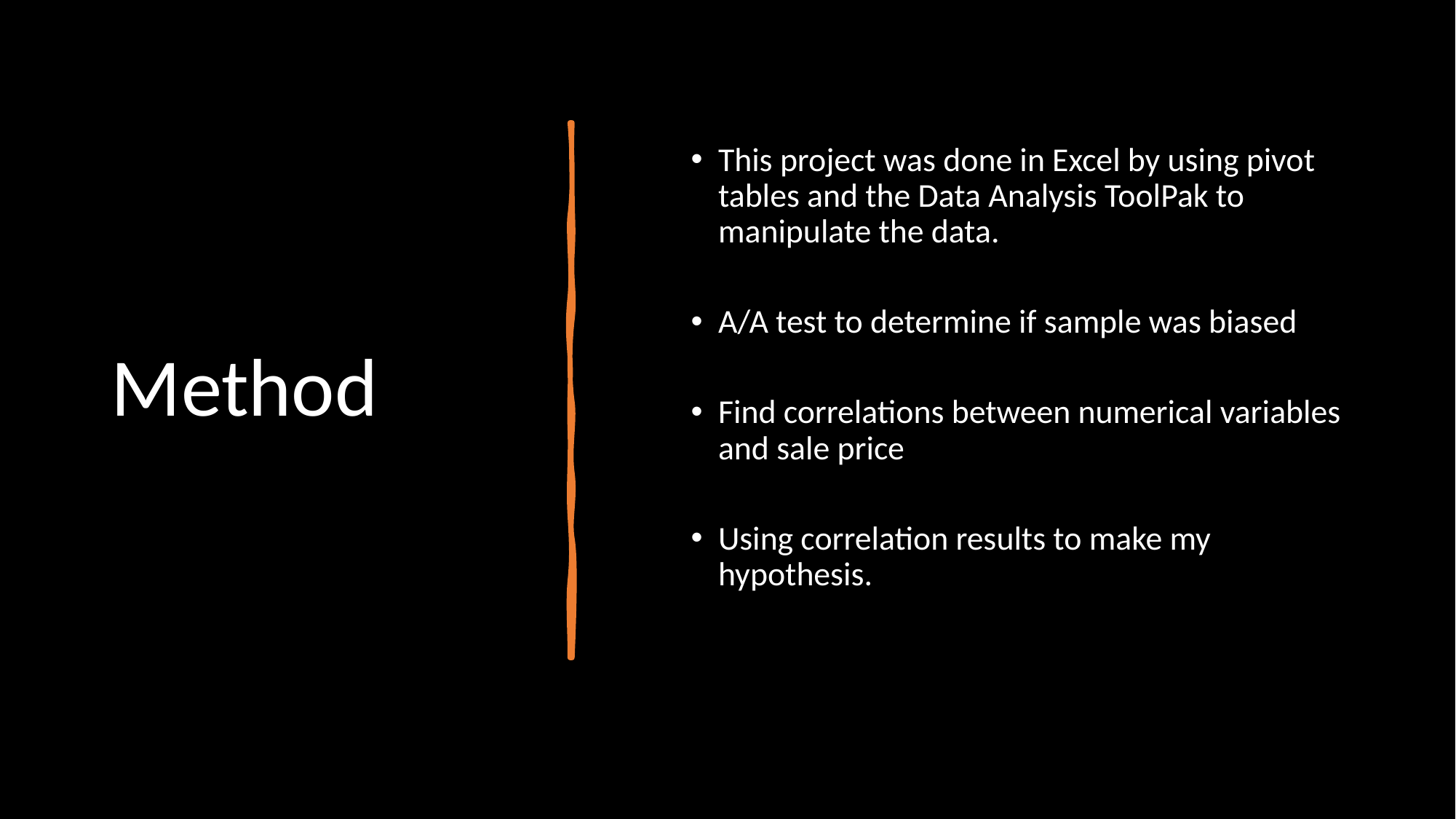

# Method
This project was done in Excel by using pivot tables and the Data Analysis ToolPak to manipulate the data.

A/A test to determine if sample was biased

Find correlations between numerical variables and sale price

Using correlation results to make my hypothesis.